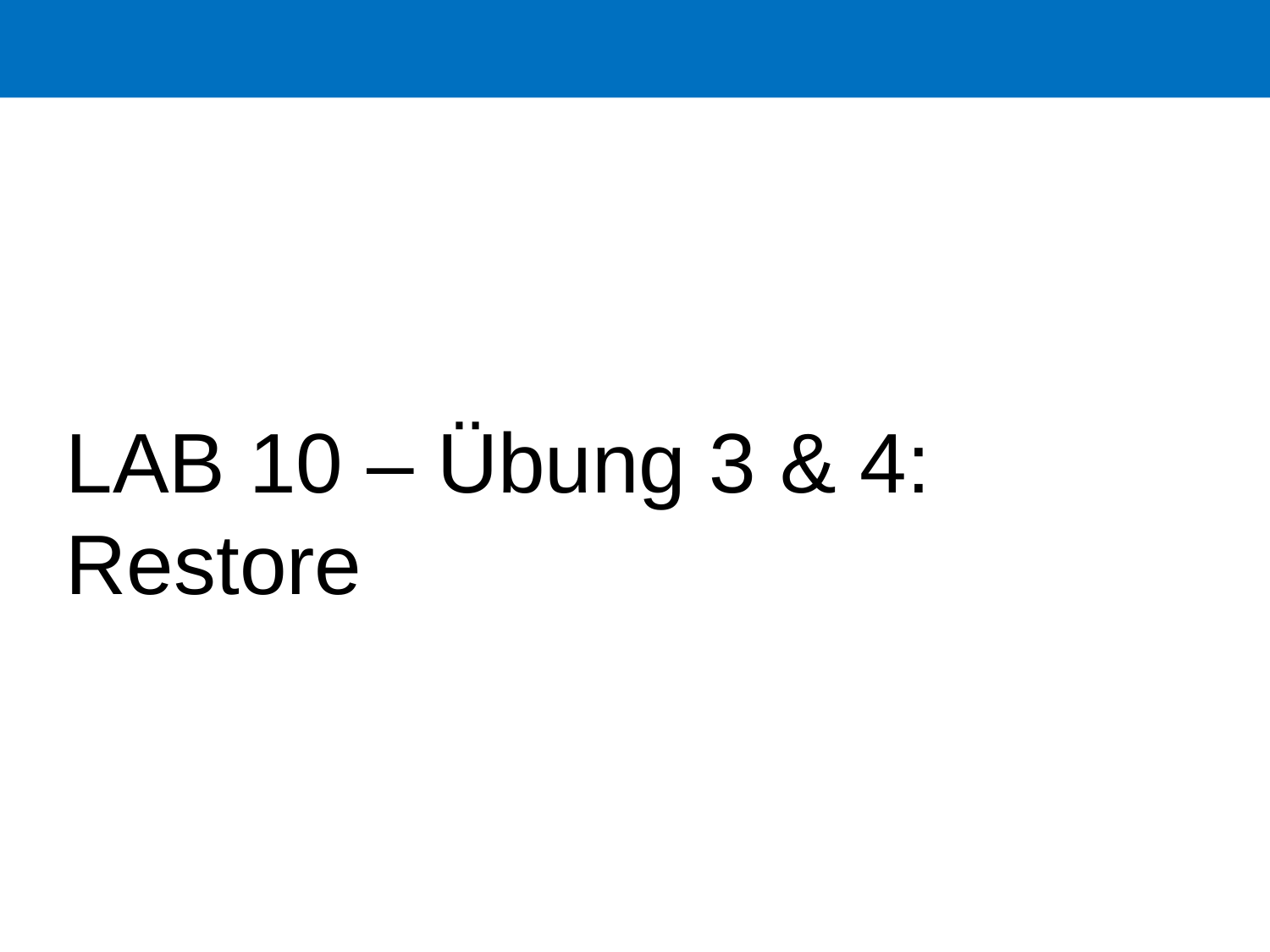

LAB 10 – Übung 3 & 4: Restore
#